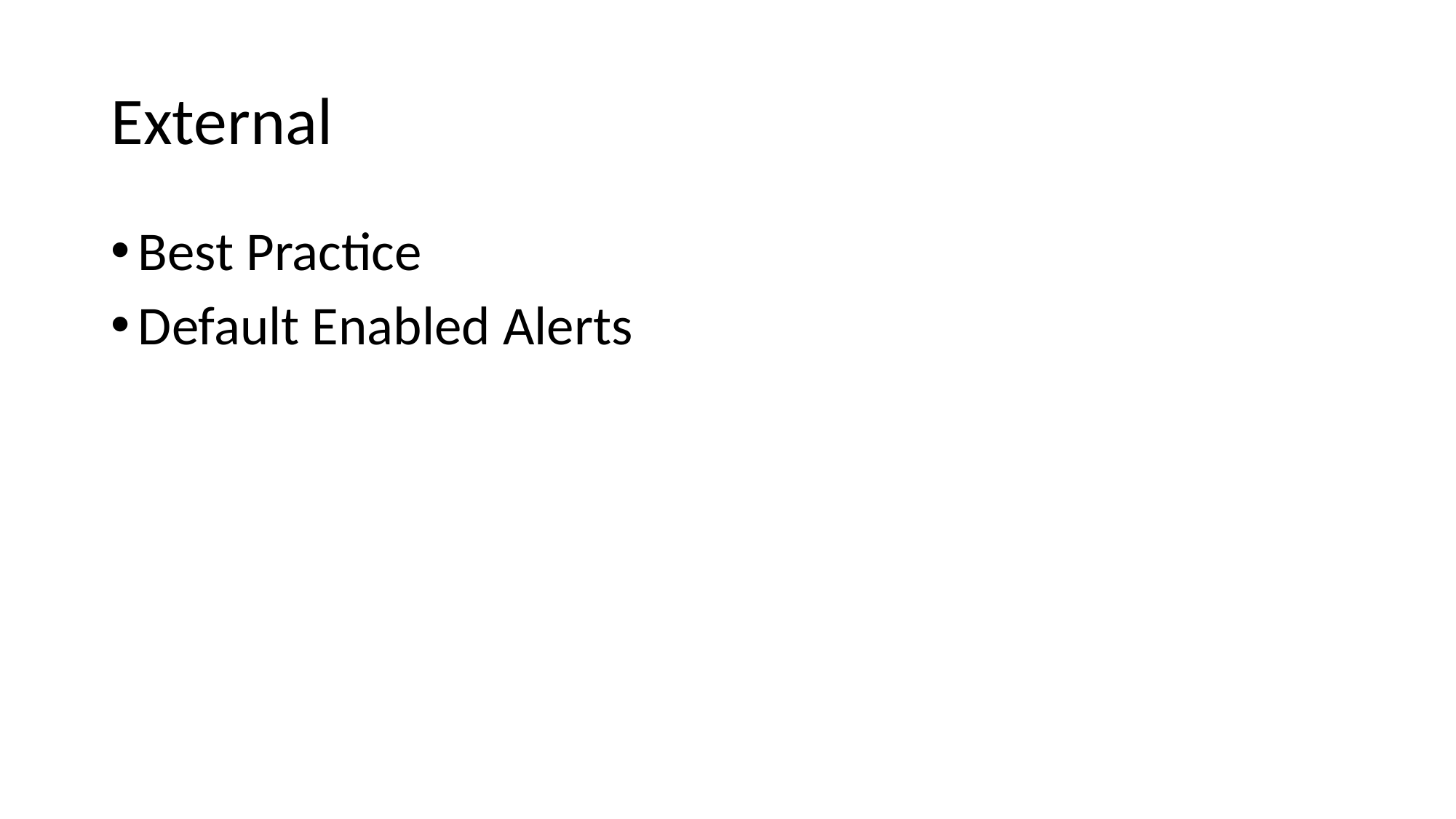

# External
Best Practice
Default Enabled Alerts